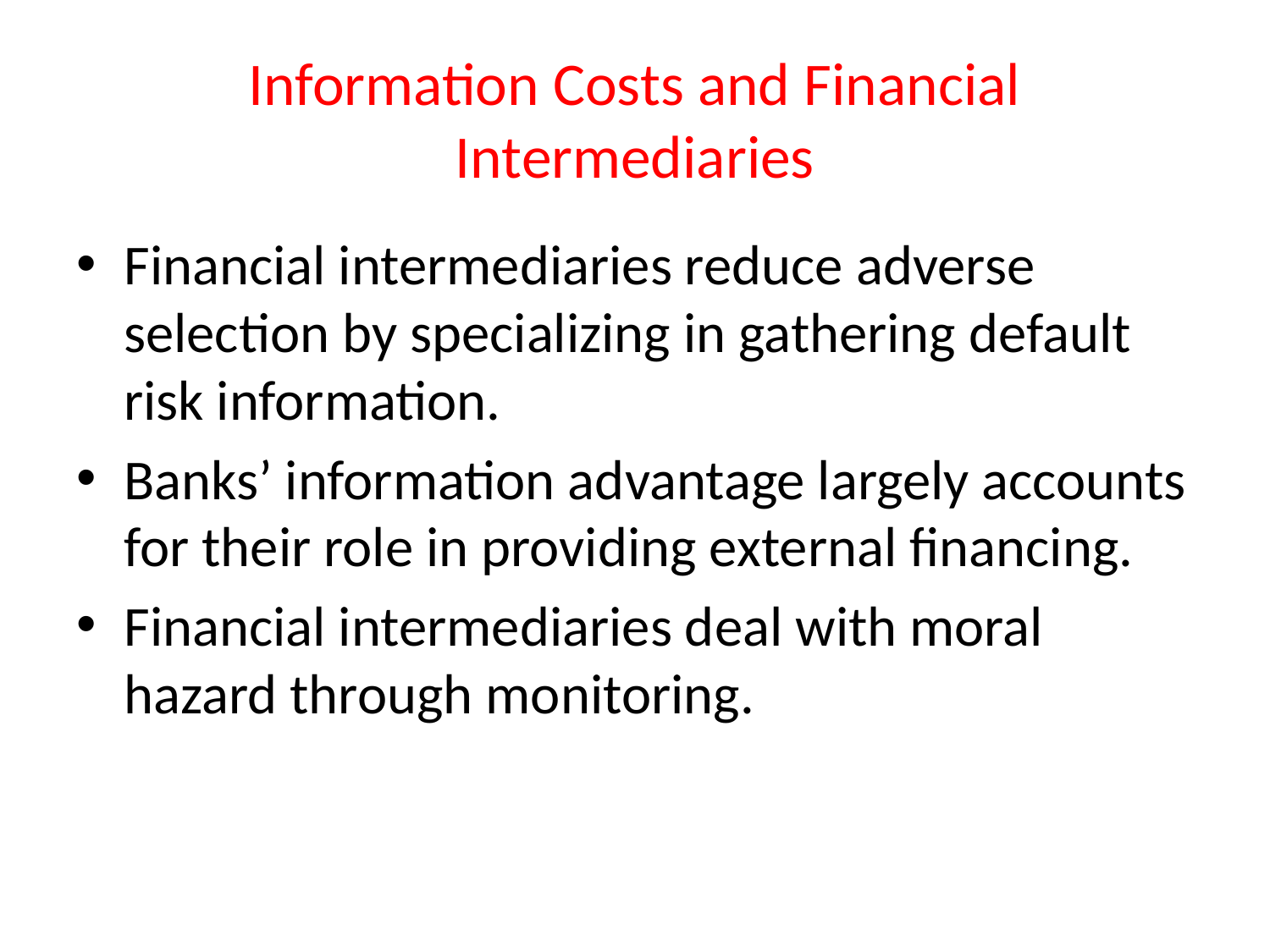

# Information Costs and Financial Intermediaries
Financial intermediaries reduce adverse selection by specializing in gathering default risk information.
Banks’ information advantage largely accounts for their role in providing external financing.
Financial intermediaries deal with moral hazard through monitoring.